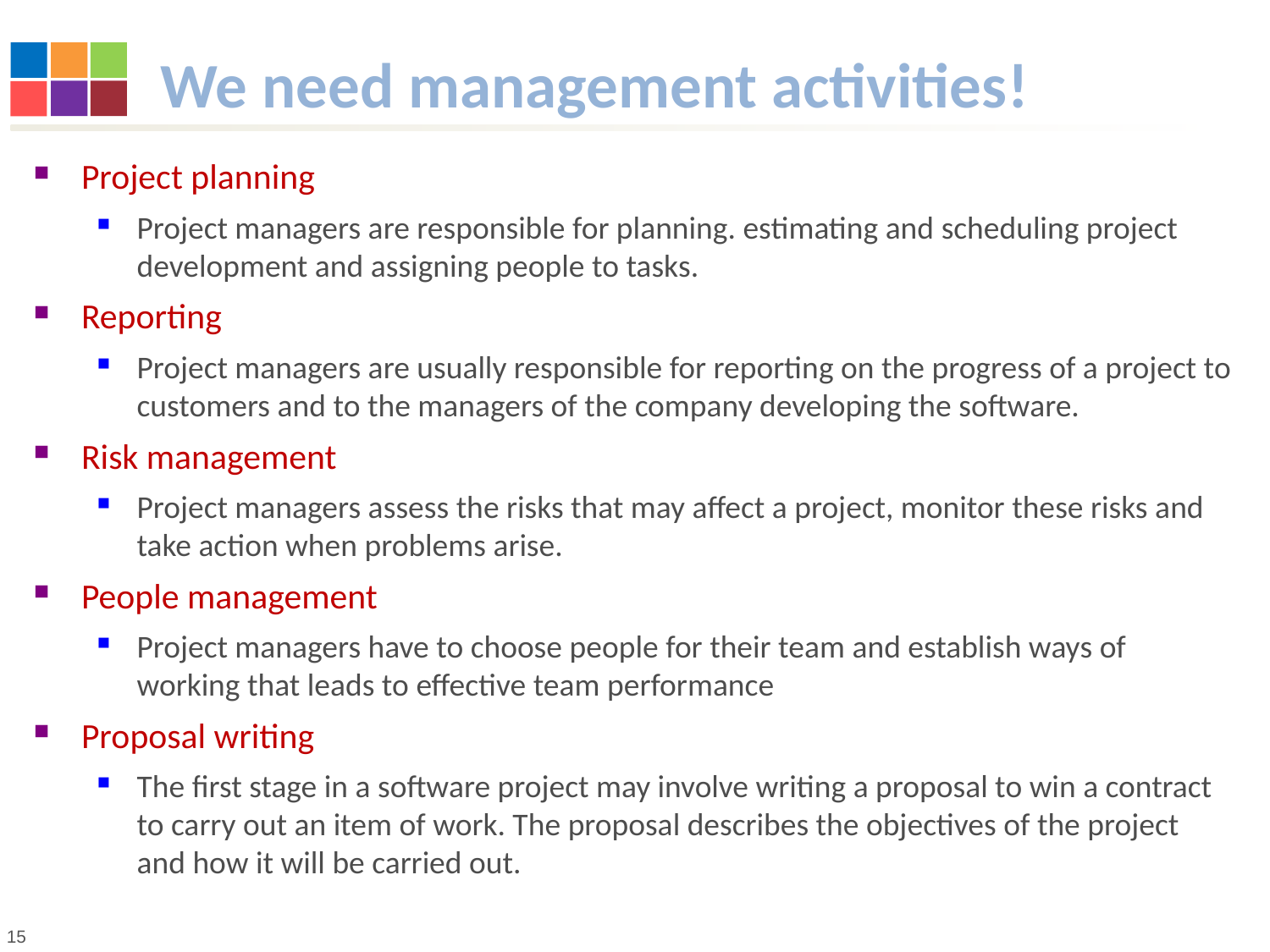

# We need management activities!
Project planning
Project managers are responsible for planning. estimating and scheduling project development and assigning people to tasks.
Reporting
Project managers are usually responsible for reporting on the progress of a project to customers and to the managers of the company developing the software.
Risk management
Project managers assess the risks that may affect a project, monitor these risks and take action when problems arise.
People management
Project managers have to choose people for their team and establish ways of working that leads to effective team performance
Proposal writing
The first stage in a software project may involve writing a proposal to win a contract to carry out an item of work. The proposal describes the objectives of the project and how it will be carried out.